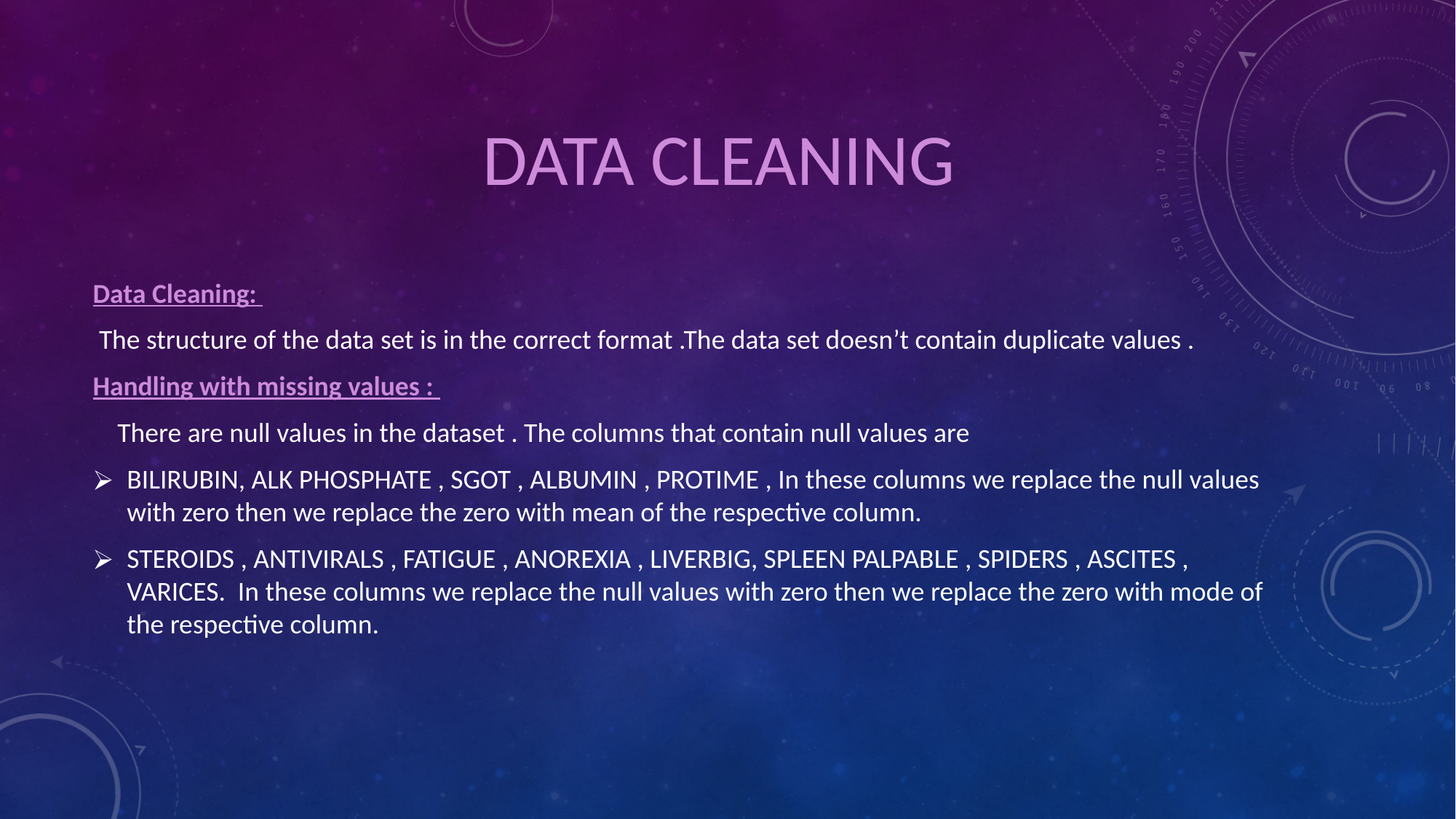

# DATA CLEANING
Data Cleaning:
 The structure of the data set is in the correct format .The data set doesn’t contain duplicate values .
Handling with missing values :
    There are null values in the dataset . The columns that contain null values are
BILIRUBIN, ALK PHOSPHATE , SGOT , ALBUMIN , PROTIME , In these columns we replace the null values    with zero then we replace the zero with mean of the respective column.
STEROIDS , ANTIVIRALS , FATIGUE , ANOREXIA , LIVERBIG, SPLEEN PALPABLE , SPIDERS , ASCITES , VARICES.  In these columns we replace the null values with zero then we replace the zero with mode of the respective column.